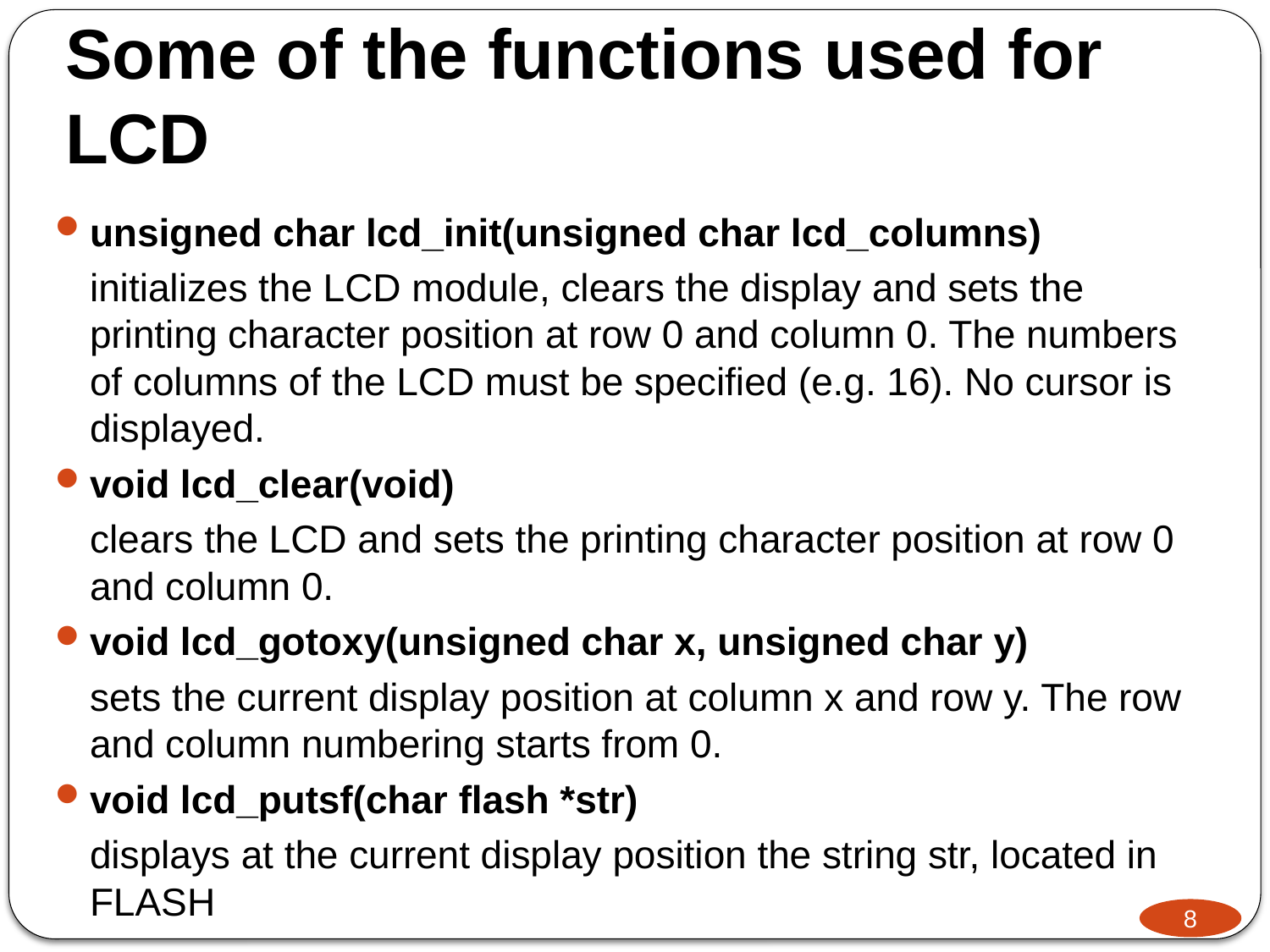

# Some of the functions used for LCD
unsigned char lcd_init(unsigned char lcd_columns)
	initializes the LCD module, clears the display and sets the printing character position at row 0 and column 0. The numbers of columns of the LCD must be specified (e.g. 16). No cursor is displayed.
void lcd_clear(void)
	clears the LCD and sets the printing character position at row 0 and column 0.
void lcd_gotoxy(unsigned char x, unsigned char y)
	sets the current display position at column x and row y. The row and column numbering starts from 0.
void lcd_putsf(char flash *str)
	displays at the current display position the string str, located in FLASH
8